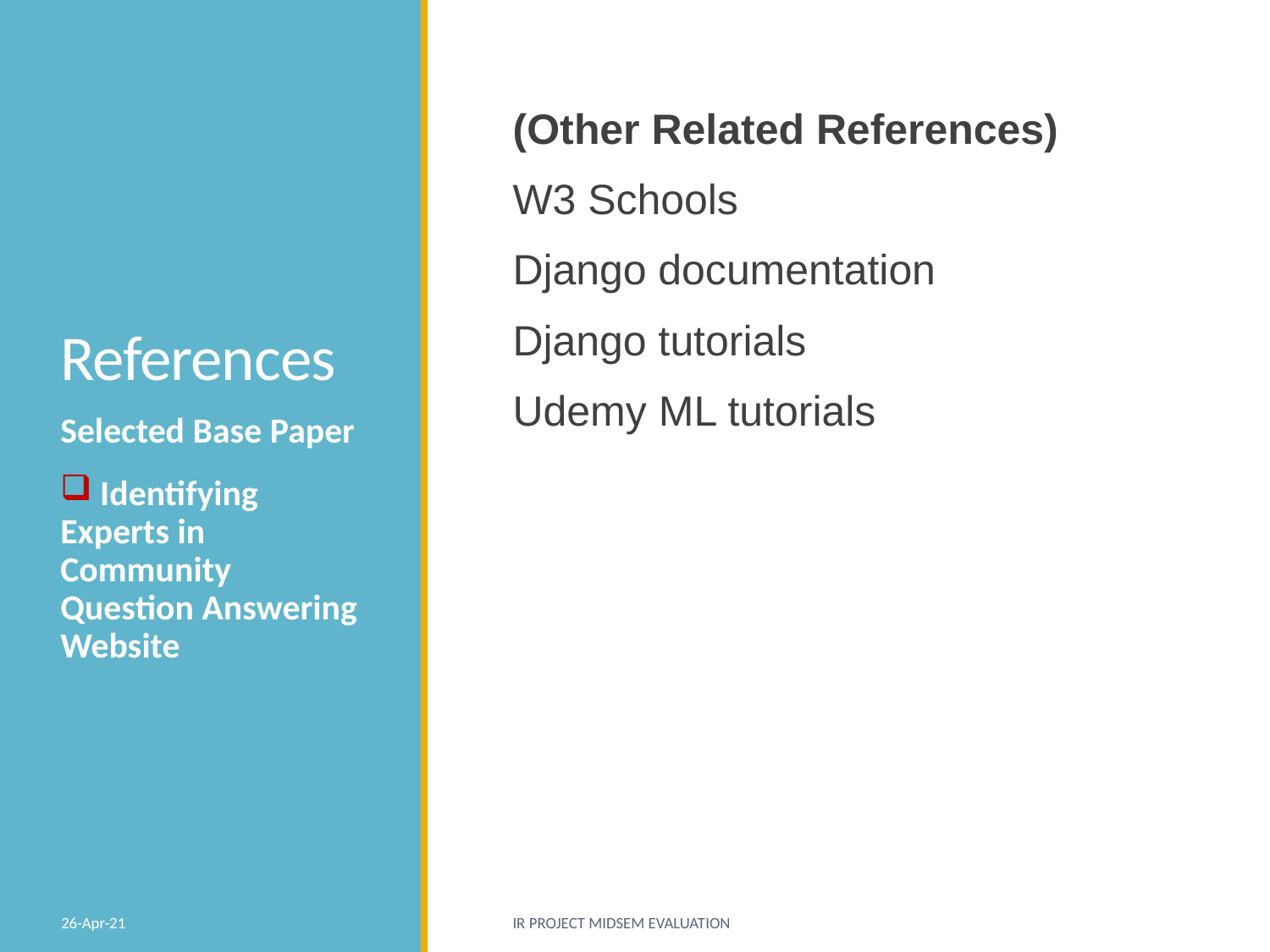

# References
(Other Related References)
W3 Schools
Django documentation
Django tutorials
Udemy ML tutorials
Selected Base Paper
 Identifying Experts in Community Question Answering Website
26-Apr-21
IR Project Midsem Evaluation